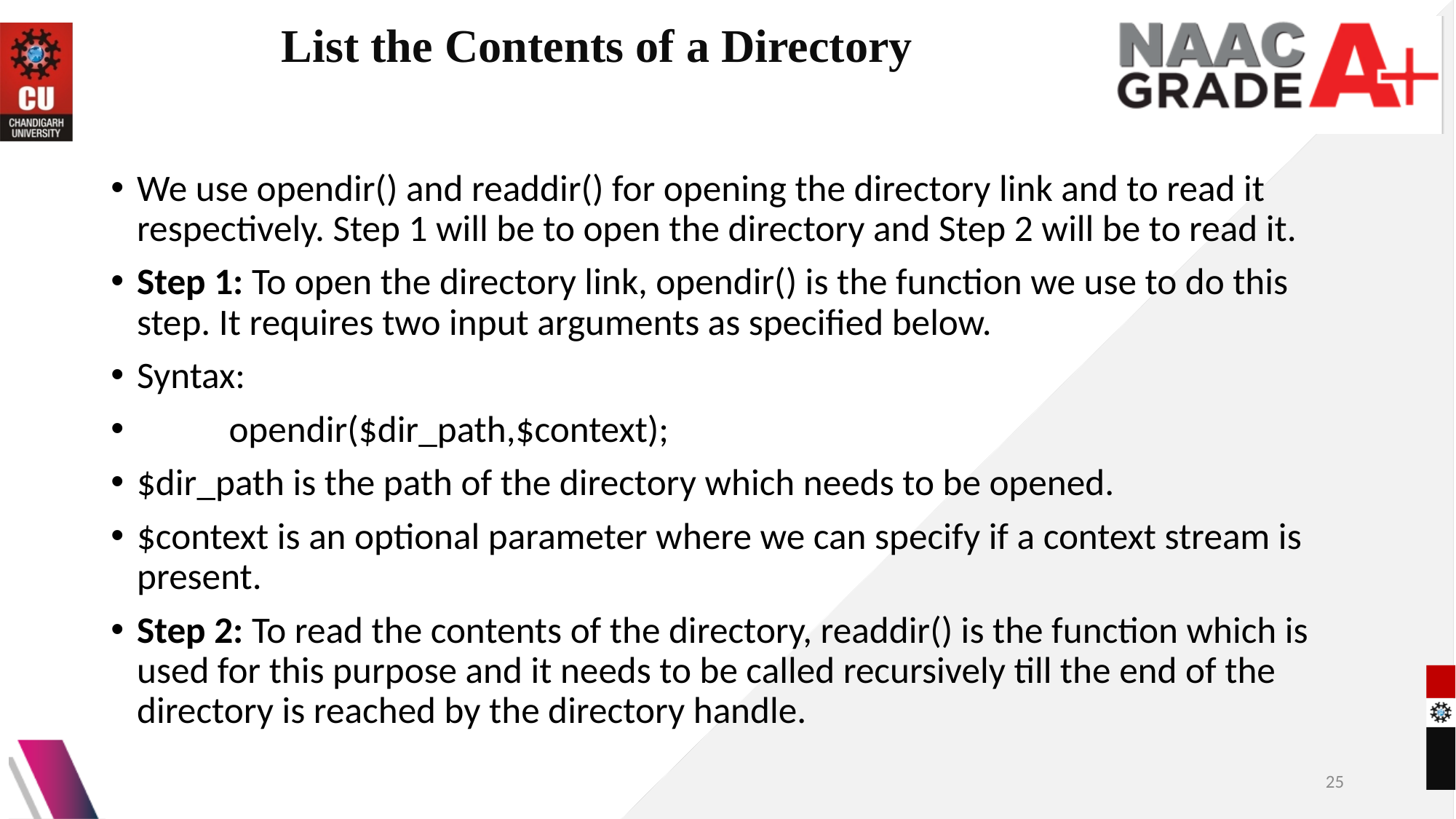

# List the Contents of a Directory
We use opendir() and readdir() for opening the directory link and to read it respectively. Step 1 will be to open the directory and Step 2 will be to read it.
Step 1: To open the directory link, opendir() is the function we use to do this step. It requires two input arguments as specified below.
Syntax:
           opendir($dir_path,$context);
$dir_path is the path of the directory which needs to be opened.
$context is an optional parameter where we can specify if a context stream is present.
Step 2: To read the contents of the directory, readdir() is the function which is used for this purpose and it needs to be called recursively till the end of the directory is reached by the directory handle.

25